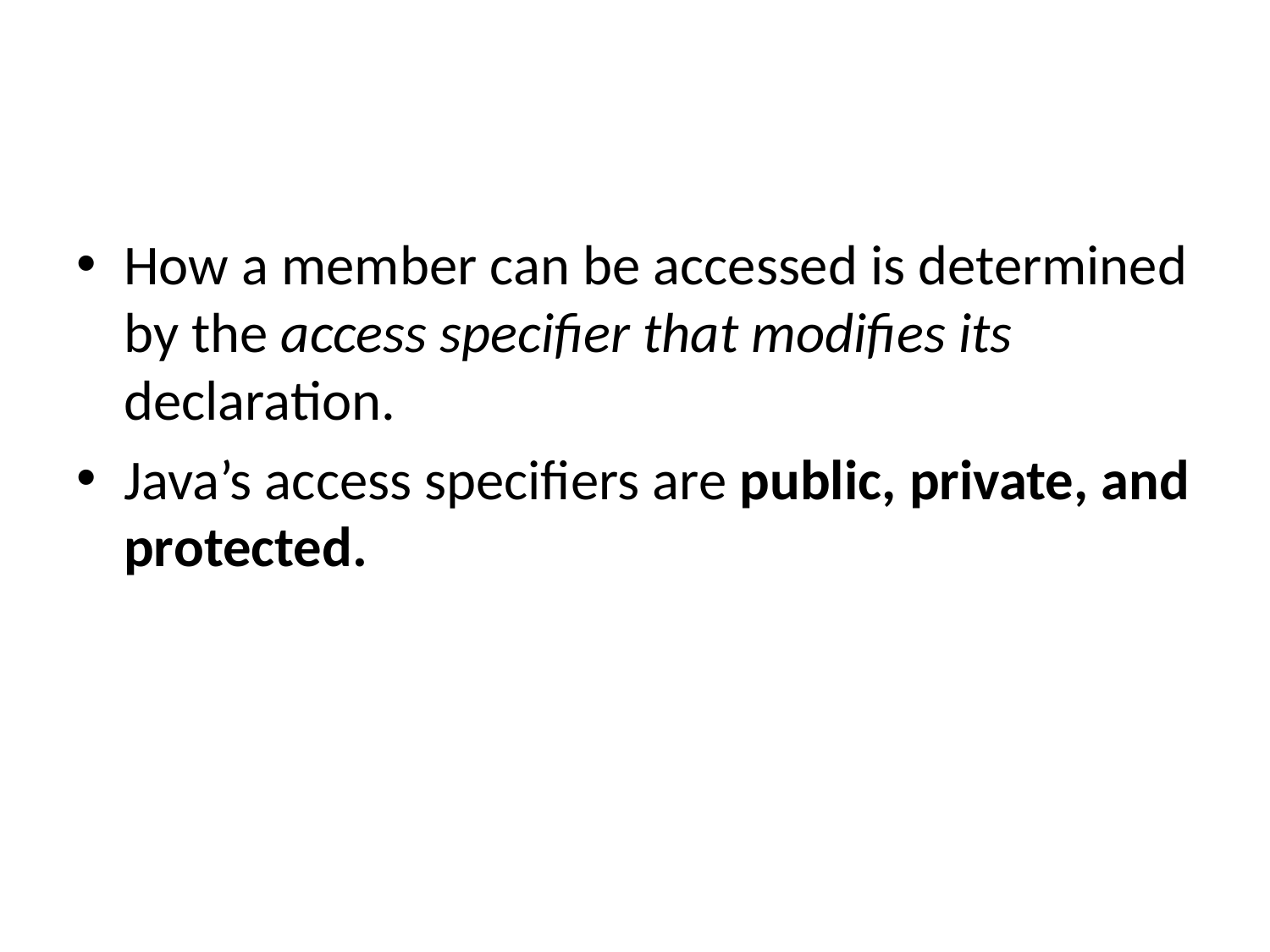

#
How a member can be accessed is determined by the access specifier that modifies its declaration.
Java’s access specifiers are public, private, and protected.